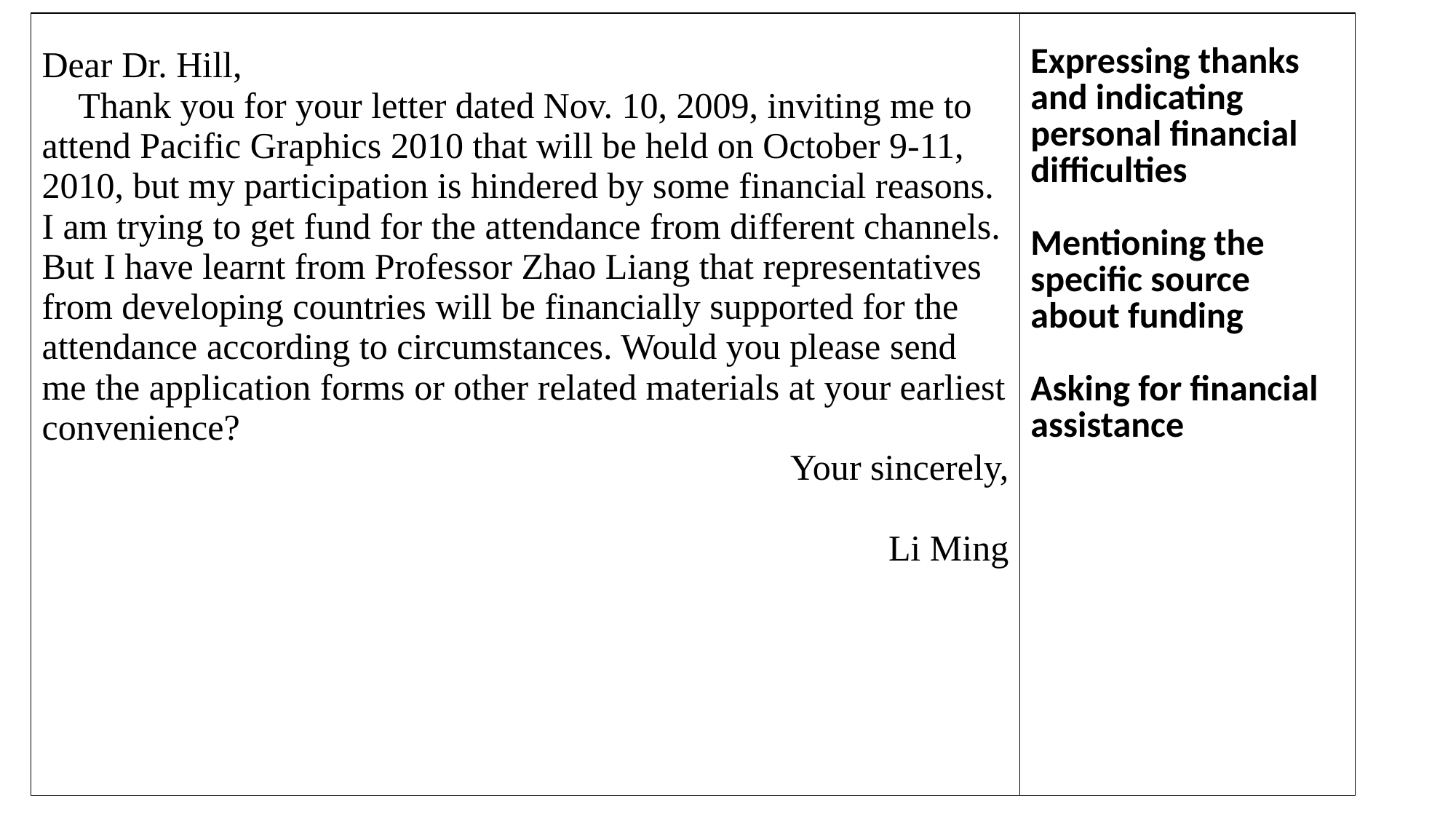

| Dear Dr. Hill, Thank you for your letter dated Nov. 10, 2009, inviting me to attend Pacific Graphics 2010 that will be held on October 9-11, 2010, but my participation is hindered by some financial reasons. I am trying to get fund for the attendance from different channels. But I have learnt from Professor Zhao Liang that representatives from developing countries will be financially supported for the attendance according to circumstances. Would you please send me the application forms or other related materials at your earliest convenience? Your sincerely, Li Ming | Expressing thanks and indicating personal financial difficulties Mentioning the specific source about funding Asking for financial assistance |
| --- | --- |